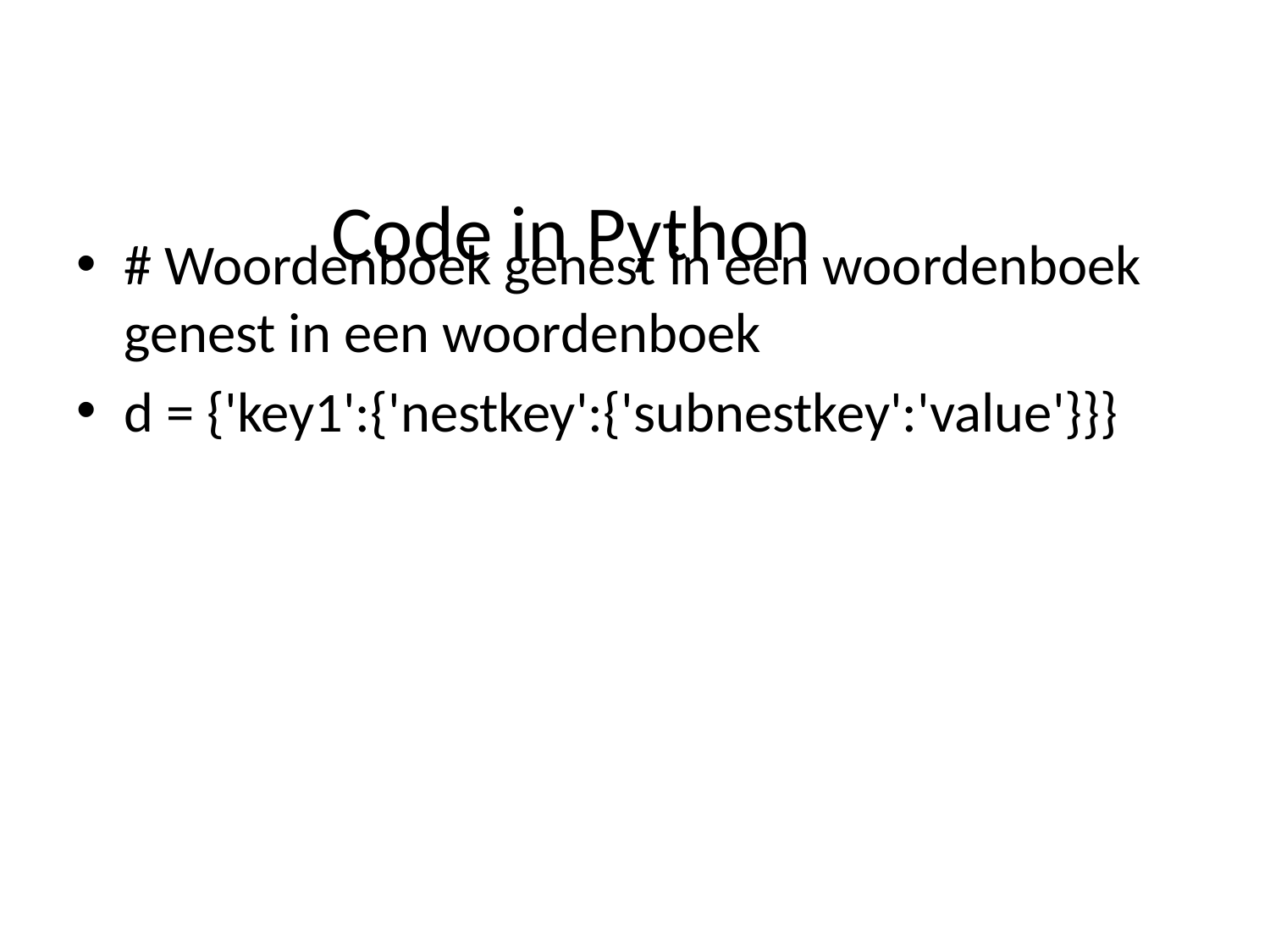

# Code in Python
# Woordenboek genest in een woordenboek genest in een woordenboek
d = {'key1':{'nestkey':{'subnestkey':'value'}}}